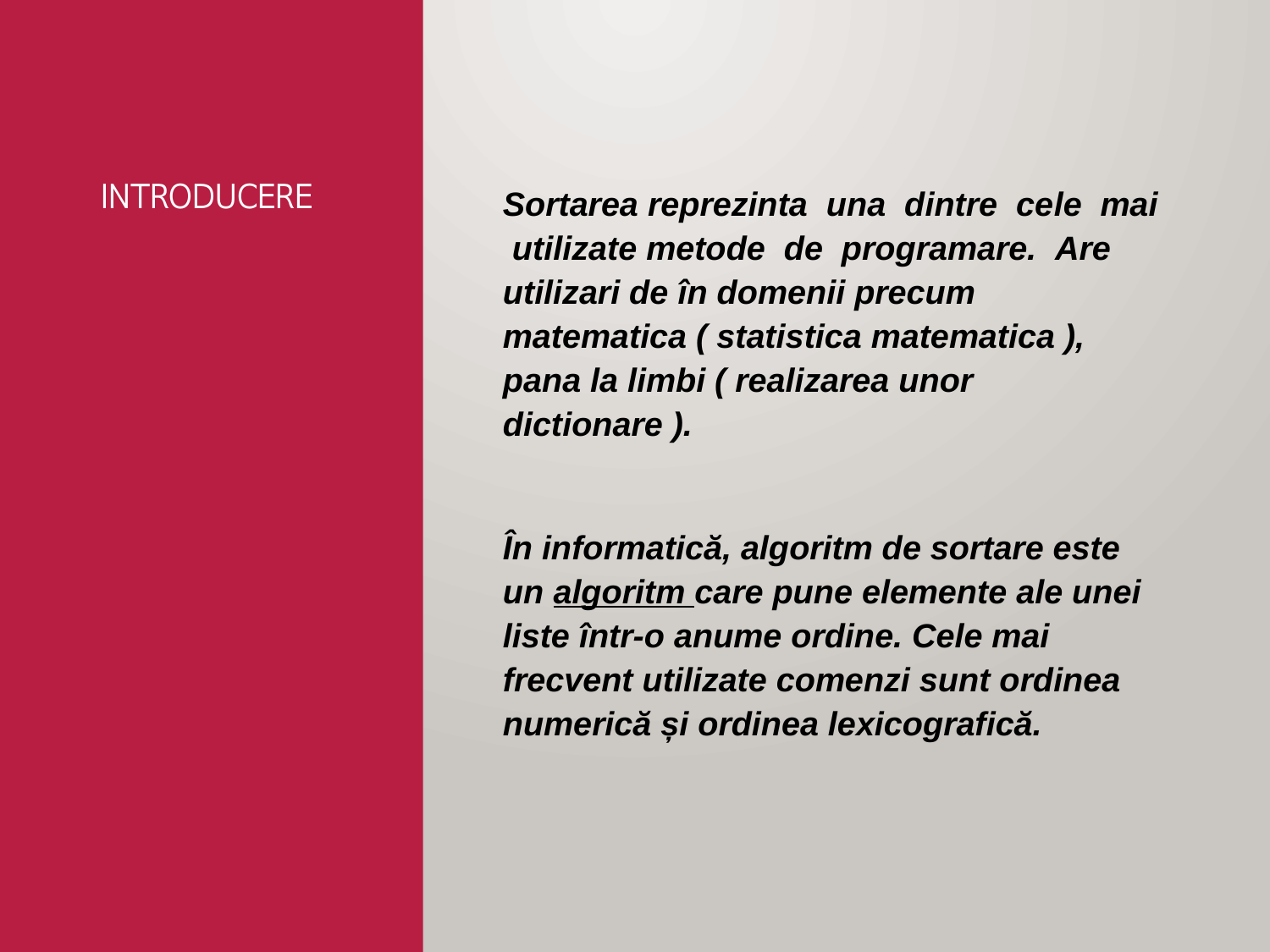

# INTRODUCERE
Sortarea reprezinta  una  dintre  cele  mai  utilizate metode  de  programare.  Are utilizari de în domenii precum matematica ( statistica matematica ), pana la limbi ( realizarea unor dictionare ).

În informatică, algoritm de sortare este un algoritm care pune elemente ale unei liste într-o anume ordine. Cele mai frecvent utilizate comenzi sunt ordinea numerică și ordinea lexicografică.